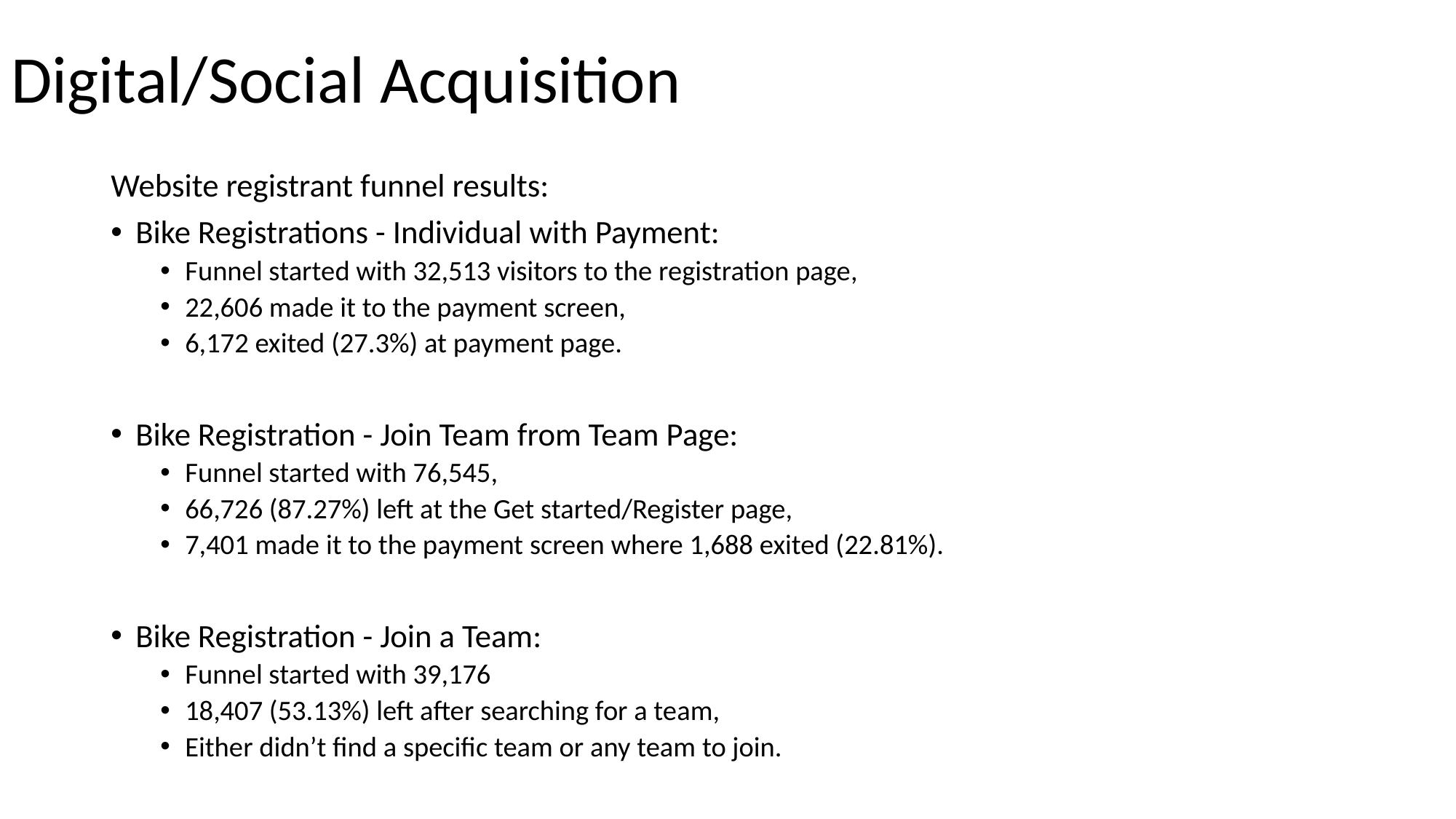

# Digital/Social Acquisition
Website registrant funnel results:
Bike Registrations - Individual with Payment:
Funnel started with 32,513 visitors to the registration page,
22,606 made it to the payment screen,
6,172 exited (27.3%) at payment page.

Bike Registration - Join Team from Team Page:
Funnel started with 76,545,
66,726 (87.27%) left at the Get started/Register page,
7,401 made it to the payment screen where 1,688 exited (22.81%).

Bike Registration - Join a Team:
Funnel started with 39,176
18,407 (53.13%) left after searching for a team,
Either didn’t find a specific team or any team to join.